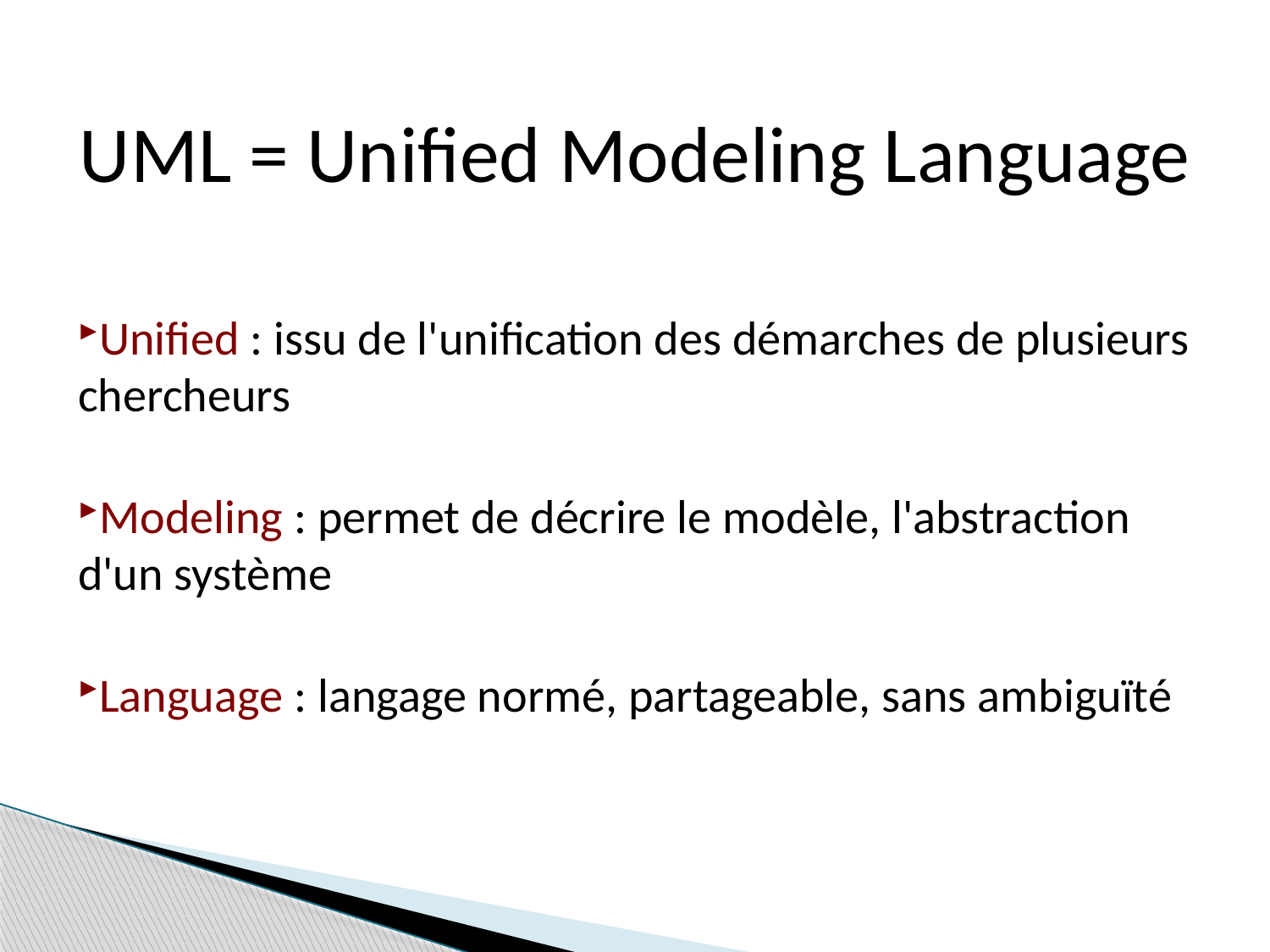

UML = Unified Modeling Language

Unified : issu de l'unification des démarches de plusieurs chercheurs
Modeling : permet de décrire le modèle, l'abstraction d'un système
Language : langage normé, partageable, sans ambiguïté